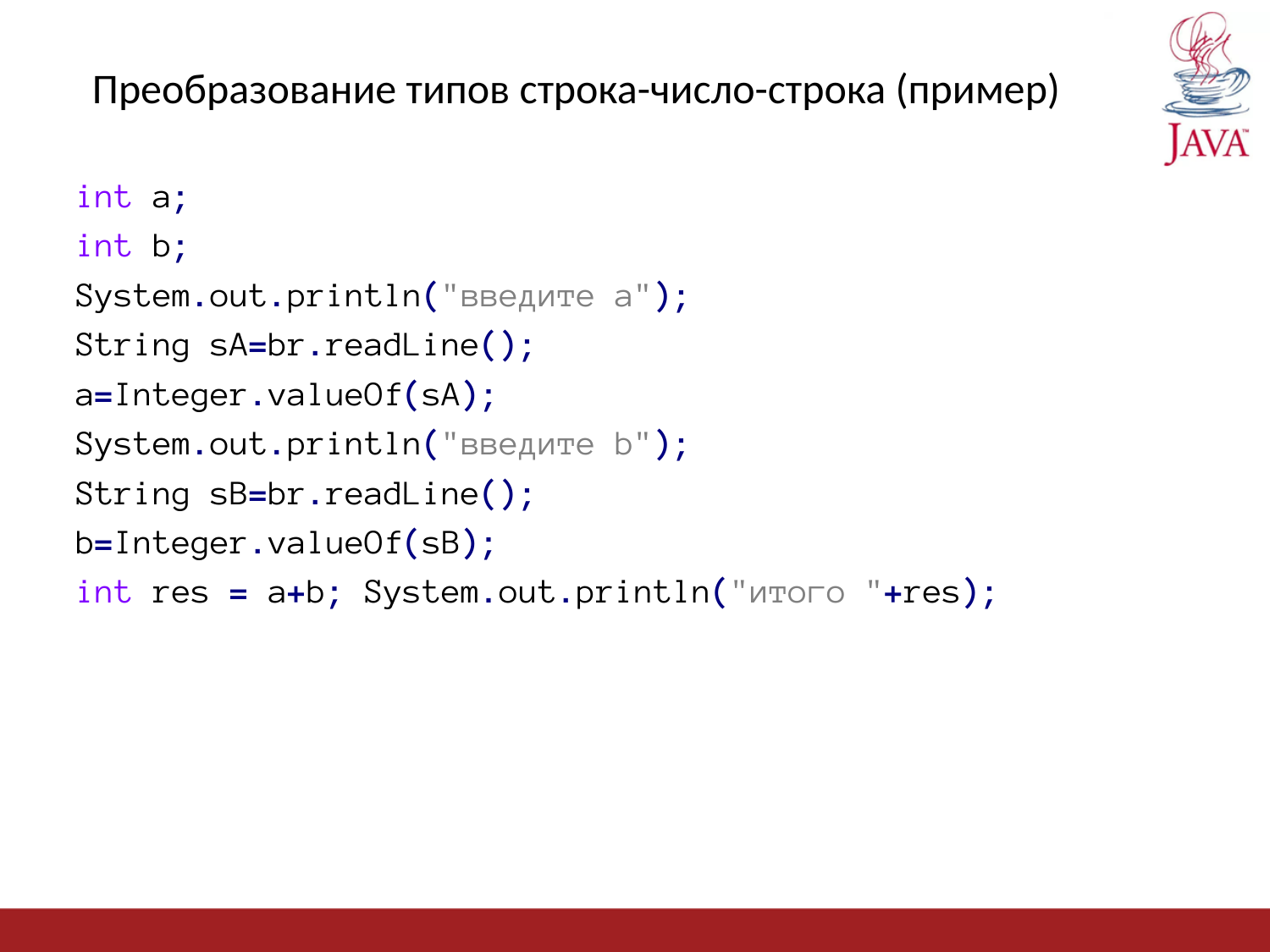

Преобразование типов строка-число-строка (пример)
int a;
int b;
System.out.println("введите a");
String sA=br.readLine();
a=Integer.valueOf(sA);
System.out.println("введите b");
String sB=br.readLine();
b=Integer.valueOf(sB);
int res = a+b; System.out.println("итого "+res);